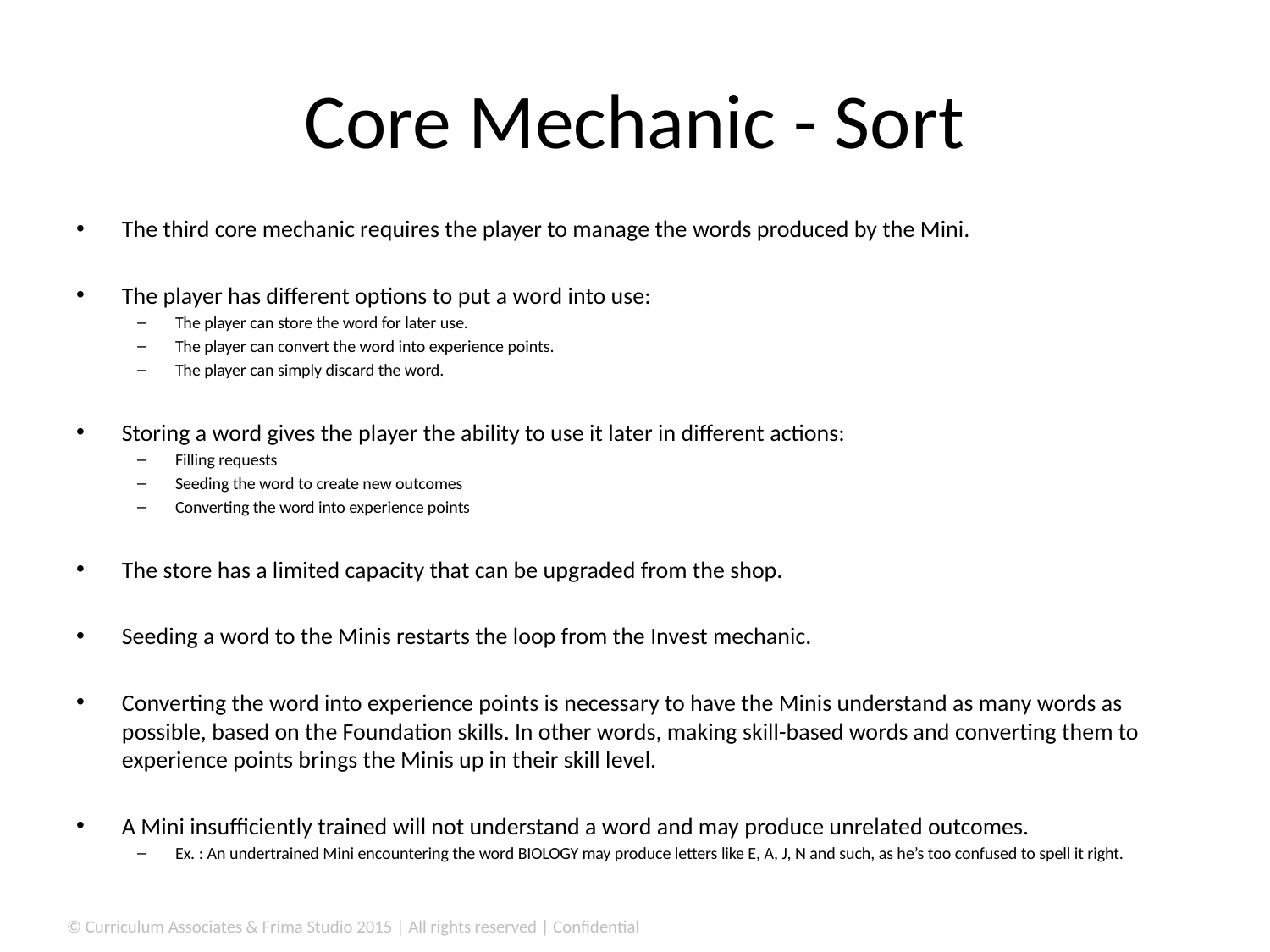

# Core Mechanic - Sort
The third core mechanic requires the player to manage the words produced by the Mini.

The player has different options to put a word into use:
The player can store the word for later use.
The player can convert the word into experience points.
The player can simply discard the word.

Storing a word gives the player the ability to use it later in different actions:
Filling requests
Seeding the word to create new outcomes
Converting the word into experience points

The store has a limited capacity that can be upgraded from the shop.

Seeding a word to the Minis restarts the loop from the Invest mechanic.

Converting the word into experience points is necessary to have the Minis understand as many words as possible, based on the Foundation skills. In other words, making skill-based words and converting them to experience points brings the Minis up in their skill level.

A Mini insufficiently trained will not understand a word and may produce unrelated outcomes.
Ex. : An undertrained Mini encountering the word BIOLOGY may produce letters like E, A, J, N and such, as he’s too confused to spell it right.
© Curriculum Associates & Frima Studio 2015 | All rights reserved | Confidential